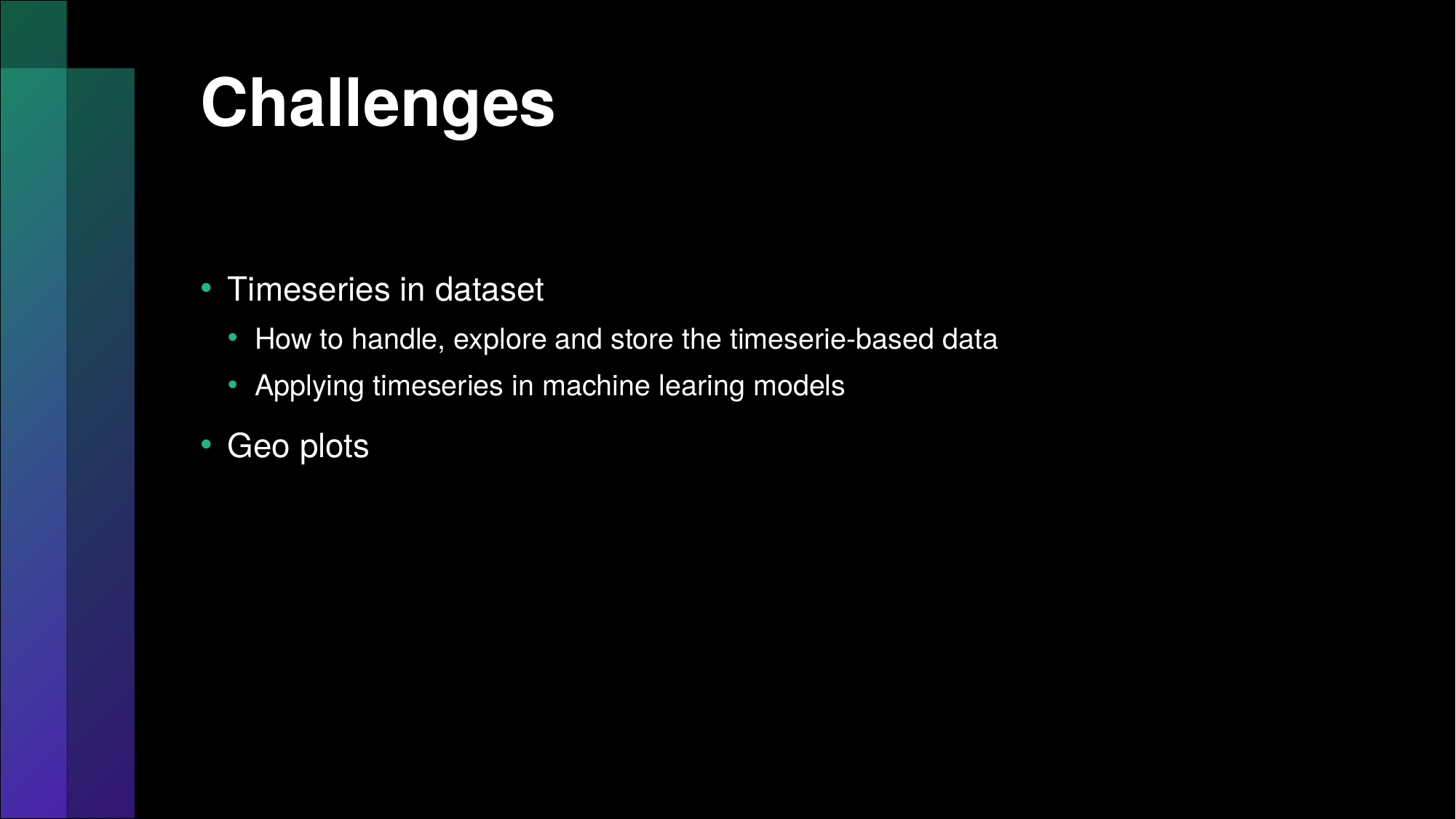

# Challenges
Timeseries in dataset
How to handle, explore and store the timeserie-based data
Applying timeseries in machine learing models
Geo plots